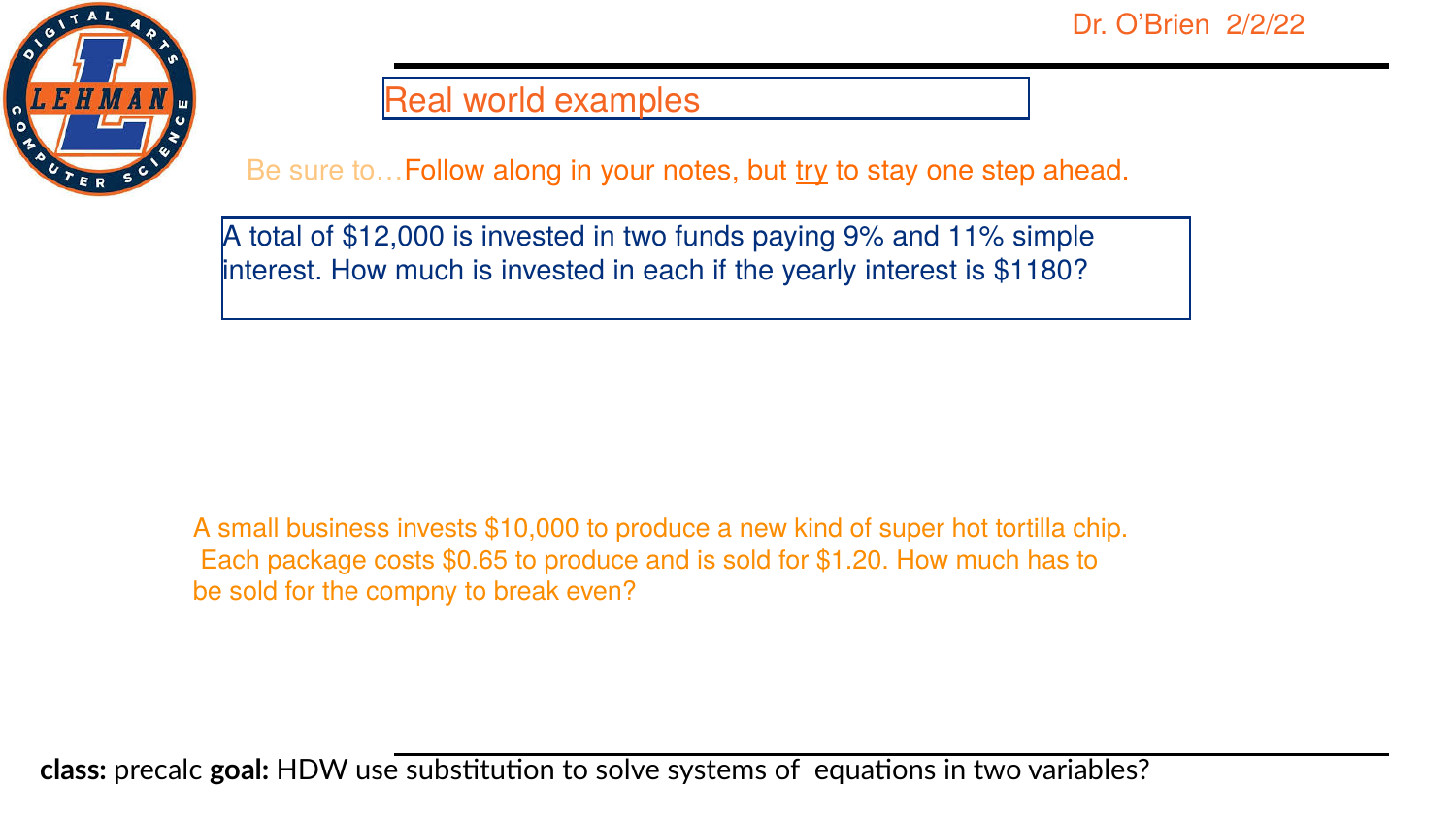

Real world examples
Be sure to…Follow along in your notes, but try to stay one step ahead.
A total of $12,000 is invested in two funds paying 9% and 11% simple interest. How much is invested in each if the yearly interest is $1180?

A small business invests $10,000 to produce a new kind of super hot tortilla chip.  Each package costs $0.65 to produce and is sold for $1.20. How much has to be sold for the compny to break even?